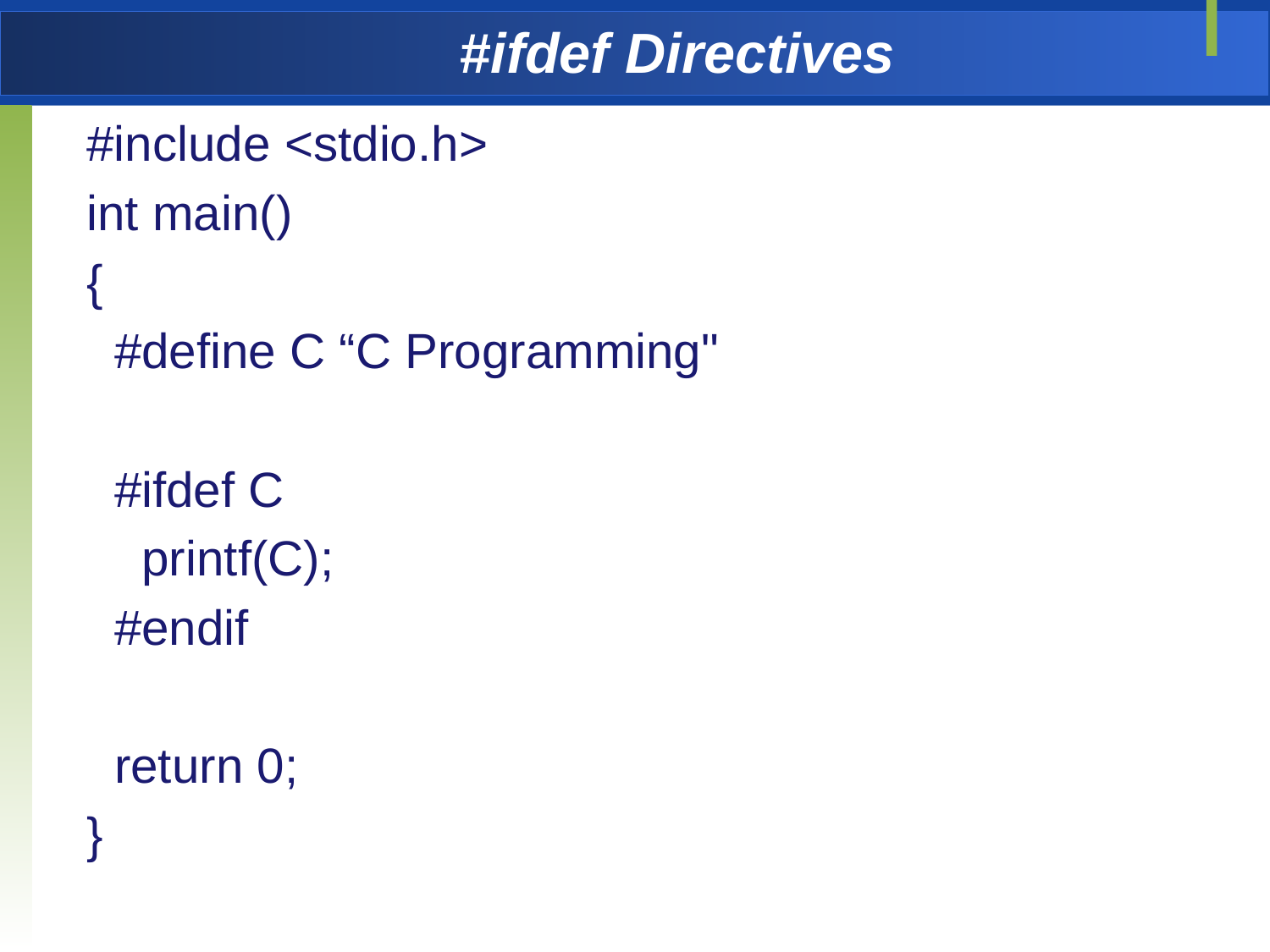

# #ifdef Directives
#include <stdio.h>
int main()
{
  #define C “C Programming"

  #ifdef C
    printf(C);
  #endif

  return 0;
}